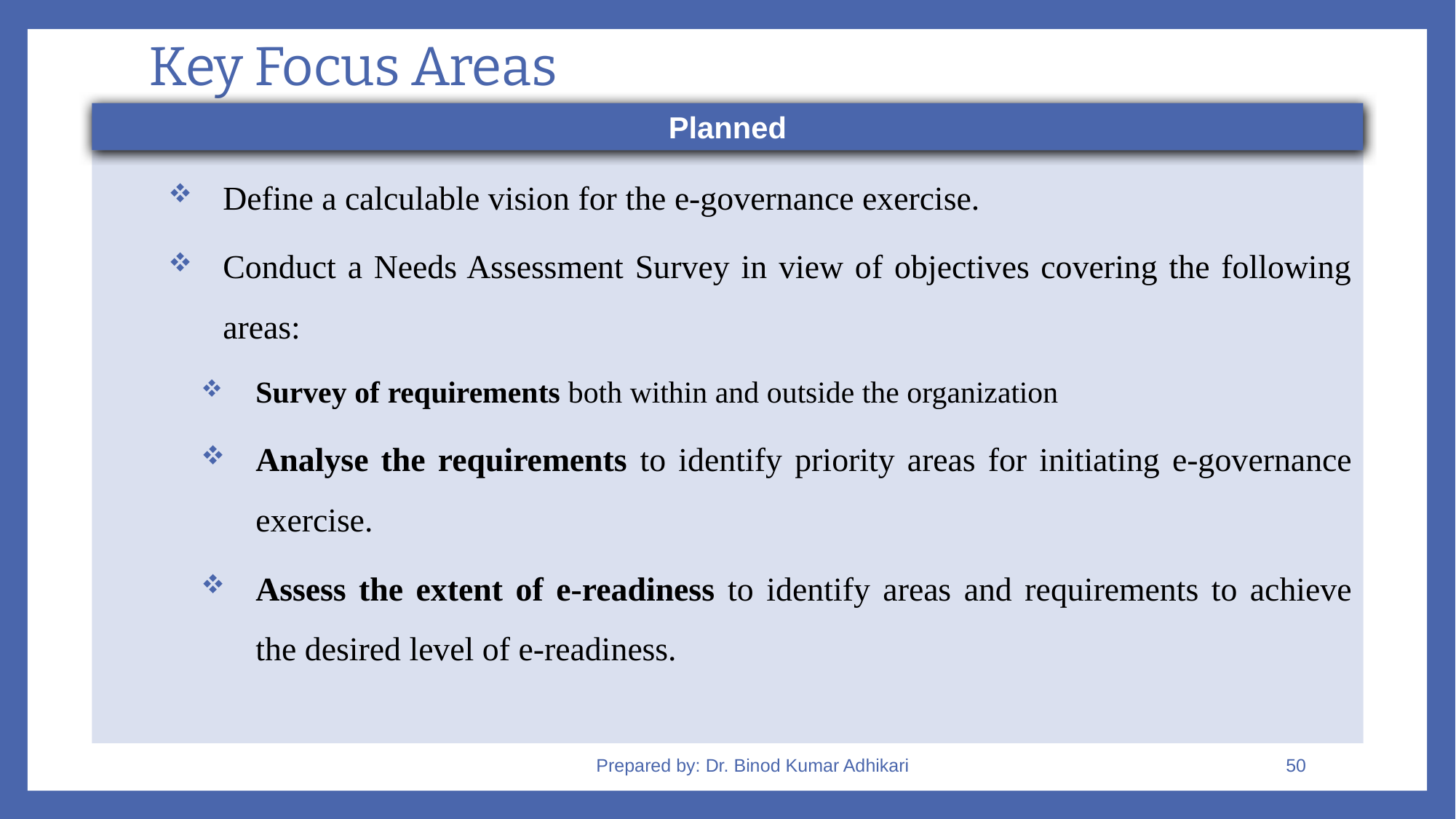

# Key Focus Areas
Planned
Define a calculable vision for the e-governance exercise.
Conduct a Needs Assessment Survey in view of objectives covering the following areas:
Survey of requirements both within and outside the organization
Analyse the requirements to identify priority areas for initiating e-governance exercise.
Assess the extent of e-readiness to identify areas and requirements to achieve the desired level of e-readiness.
Prepared by: Dr. Binod Kumar Adhikari
50